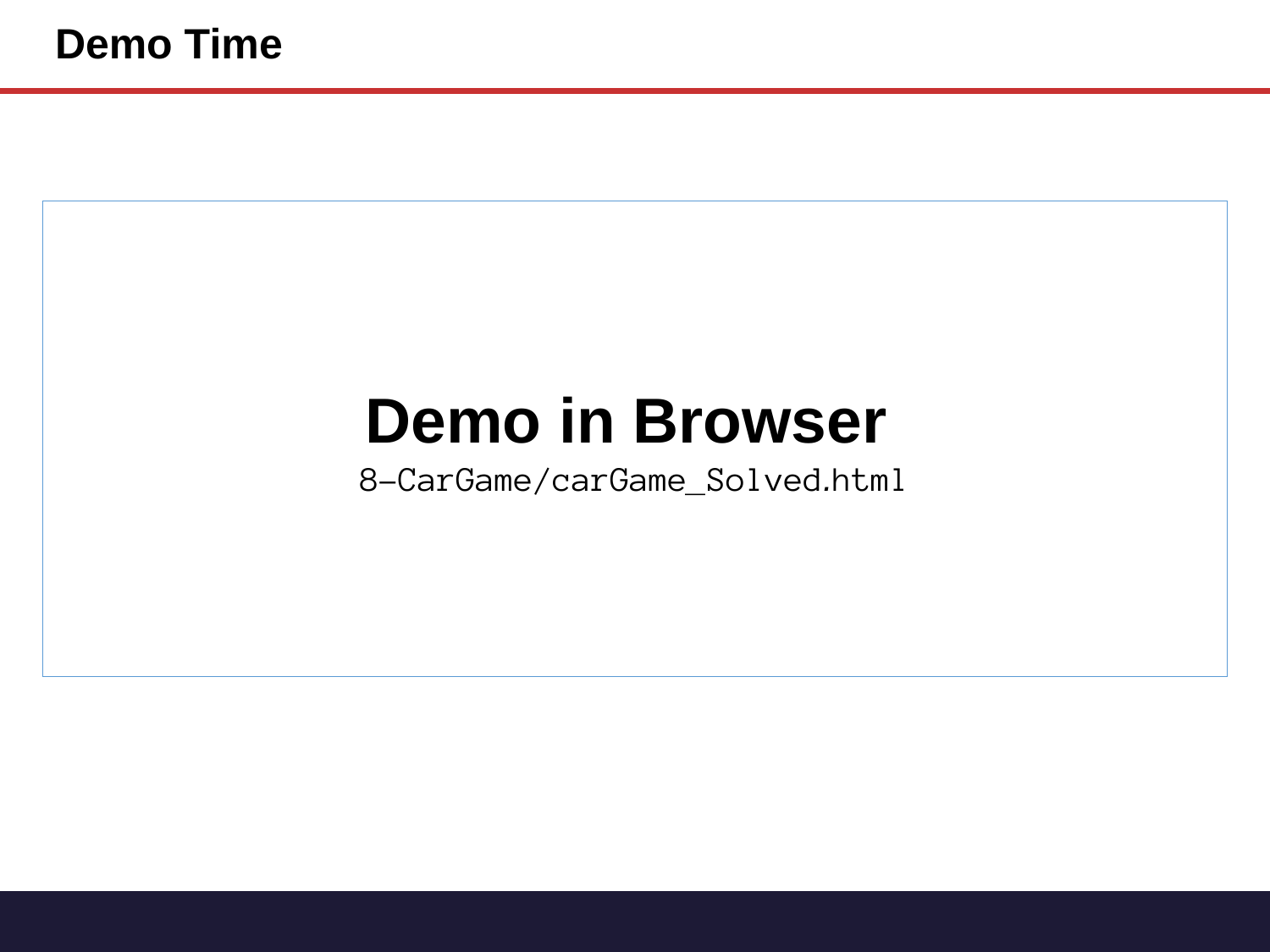

# Demo Time
Demo in Browser
8-CarGame/carGame_Solved.html